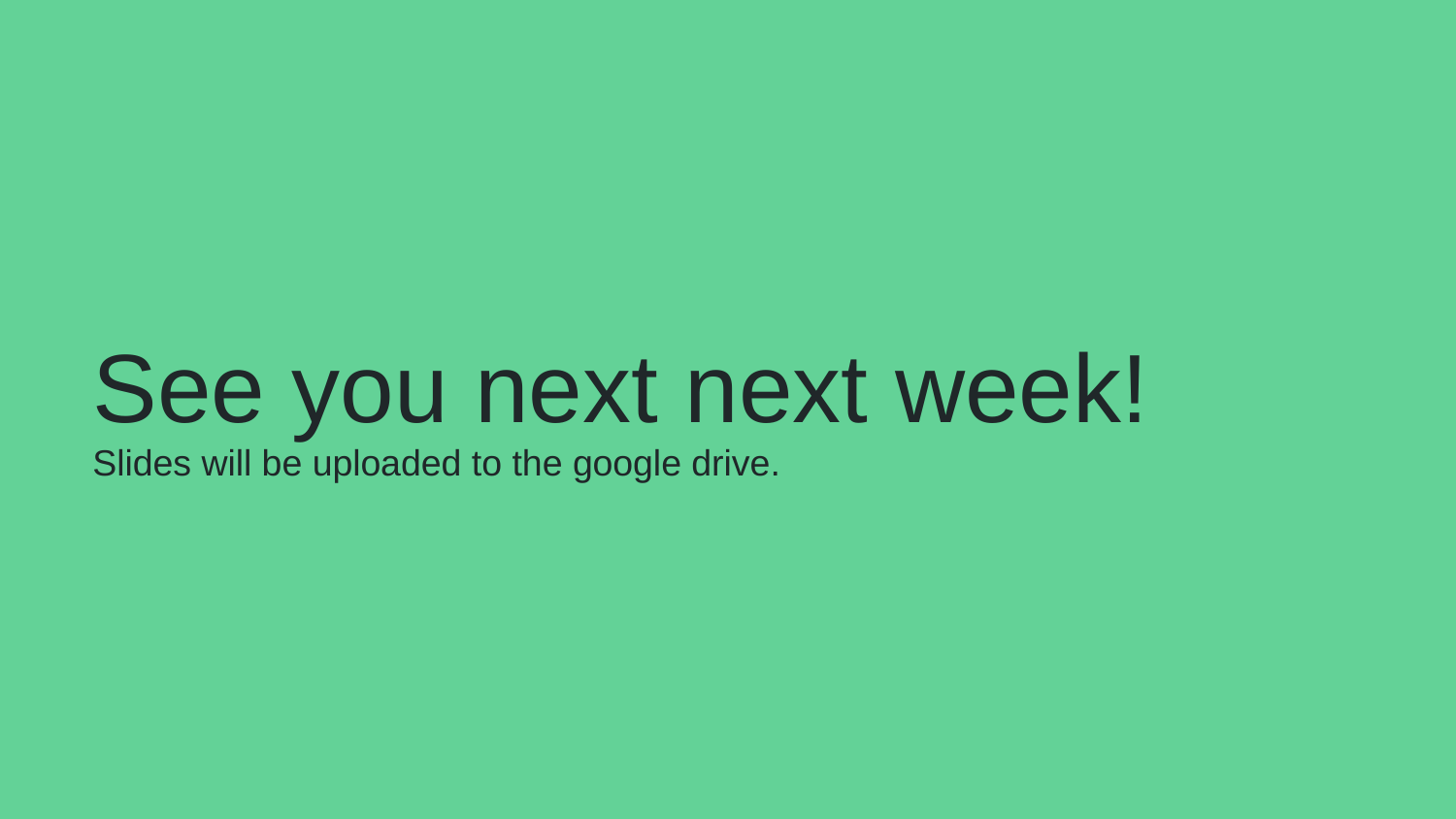

# See you next next week!
Slides will be uploaded to the google drive.